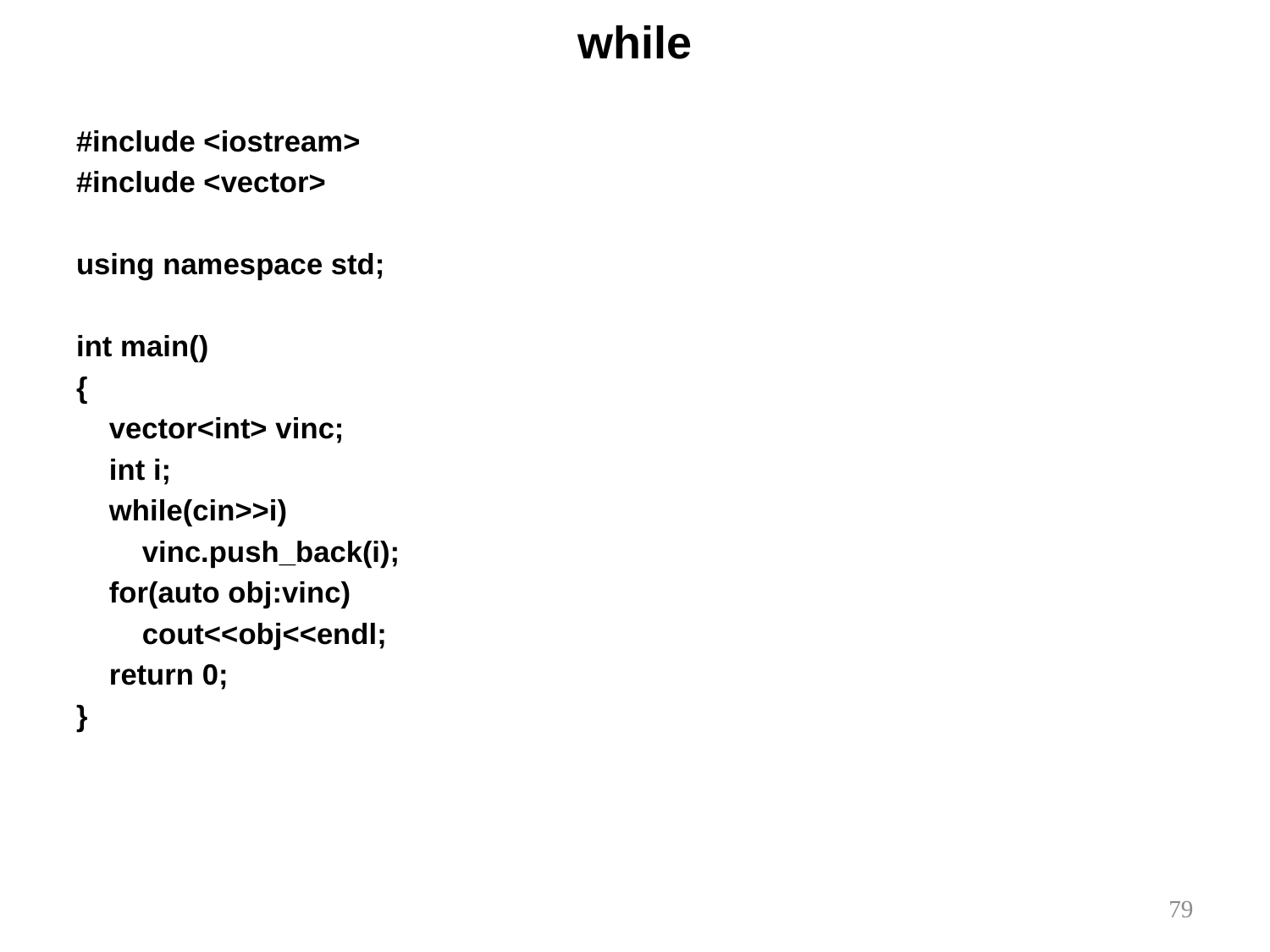

# while
#include <iostream>
#include <vector>

using namespace std;

int main()
{
    vector<int> vinc;
    int i;
    while(cin>>i)
        vinc.push_back(i);
    for(auto obj:vinc)
        cout<<obj<<endl;
    return 0;
}

79